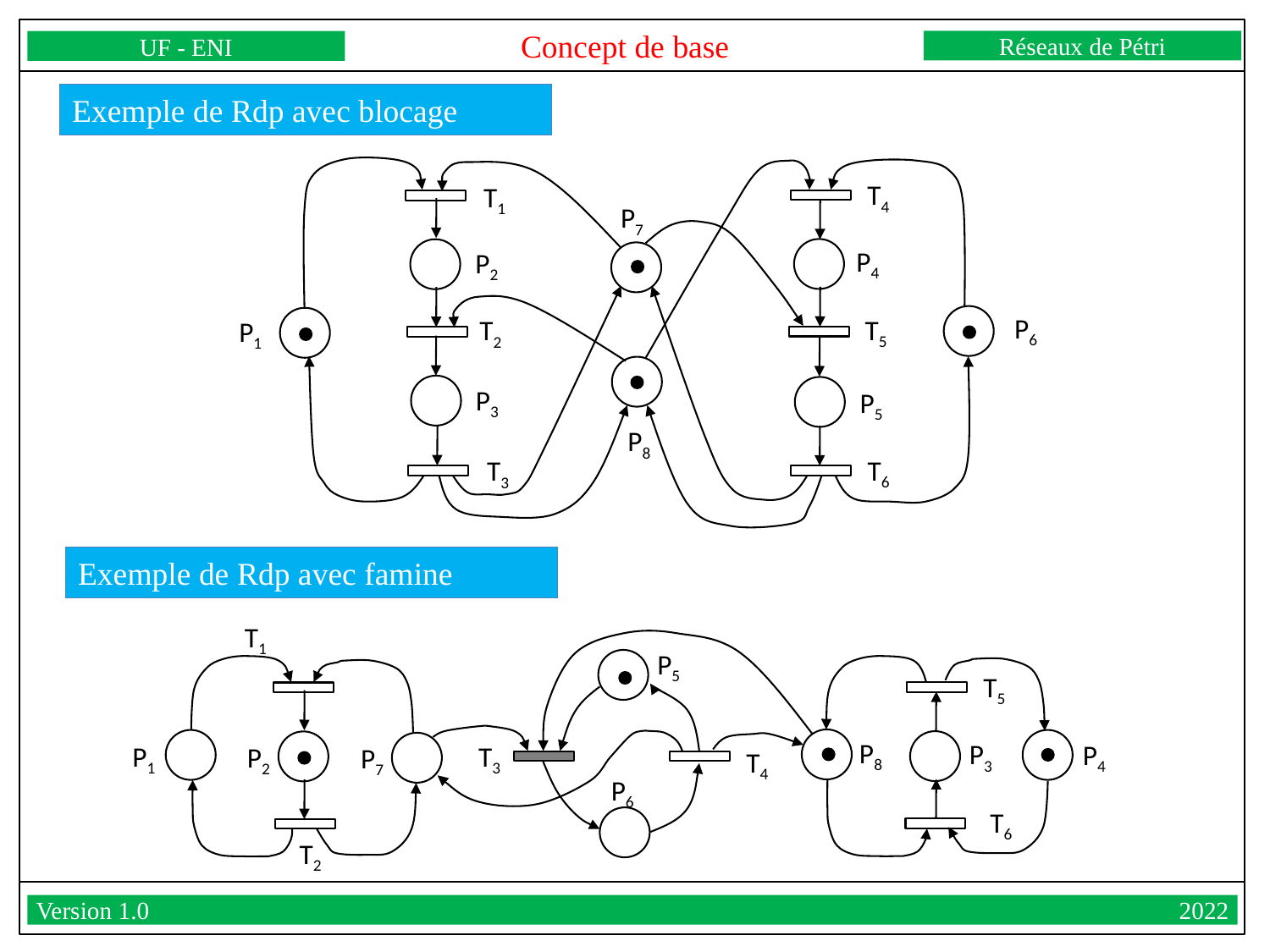

Concept de base
Réseaux de Pétri
UF - ENI
Version 1.0									2022
Exemple de Rdp avec blocage

T4
T1

P7

P4

P2

P6

T5
T2

P1

P3

P5

P8
T6
T3

Exemple de Rdp avec famine
T1

P5

T5

P8

P3
P4

P1

T3

P2
P7
T4

P6

T6

T2